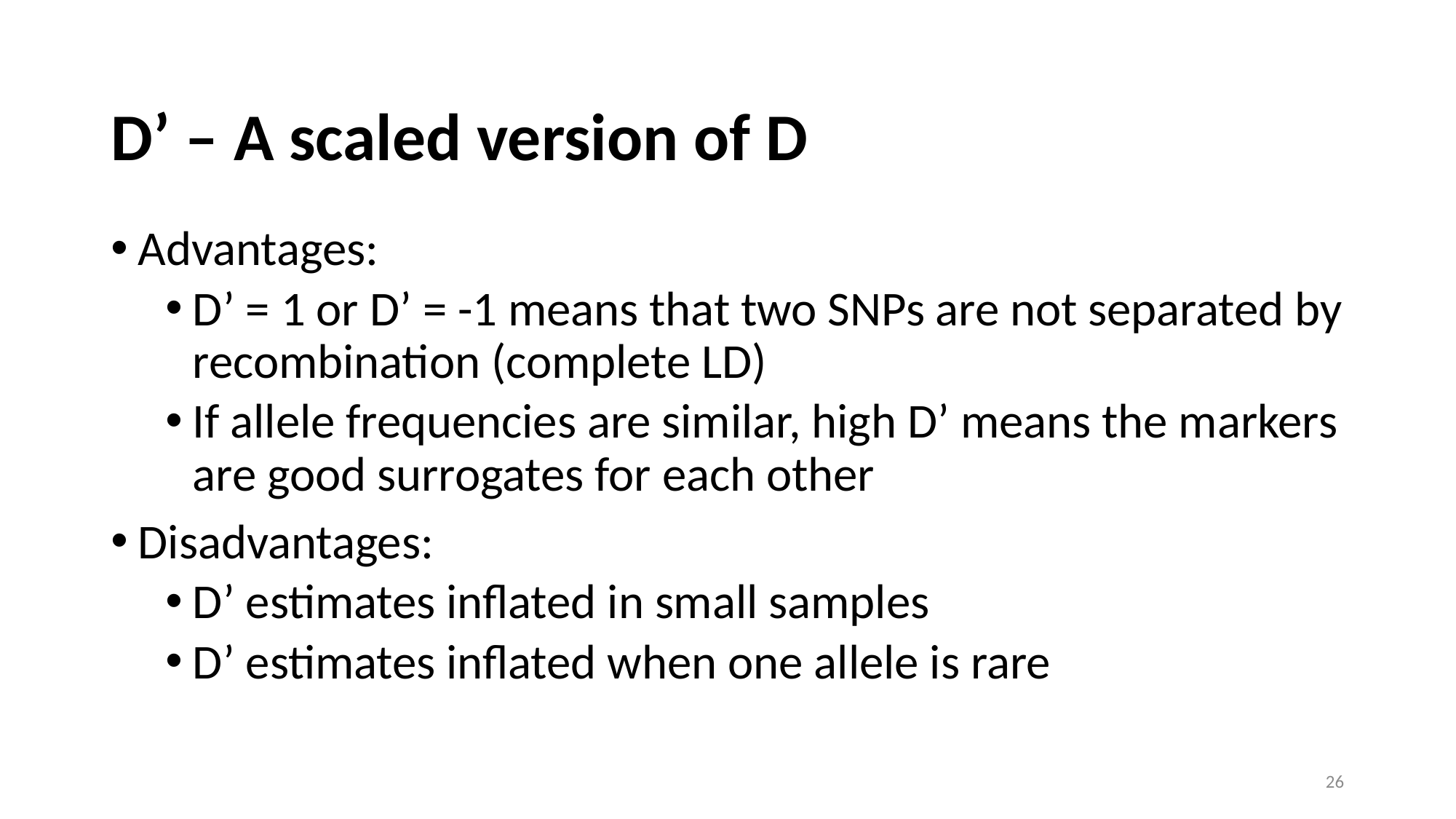

# D’ – A scaled version of D
Advantages:
D’ = 1 or D’ = -1 means that two SNPs are not separated by recombination (complete LD)
If allele frequencies are similar, high D’ means the markers are good surrogates for each other
Disadvantages:
D’ estimates inflated in small samples
D’ estimates inflated when one allele is rare
26